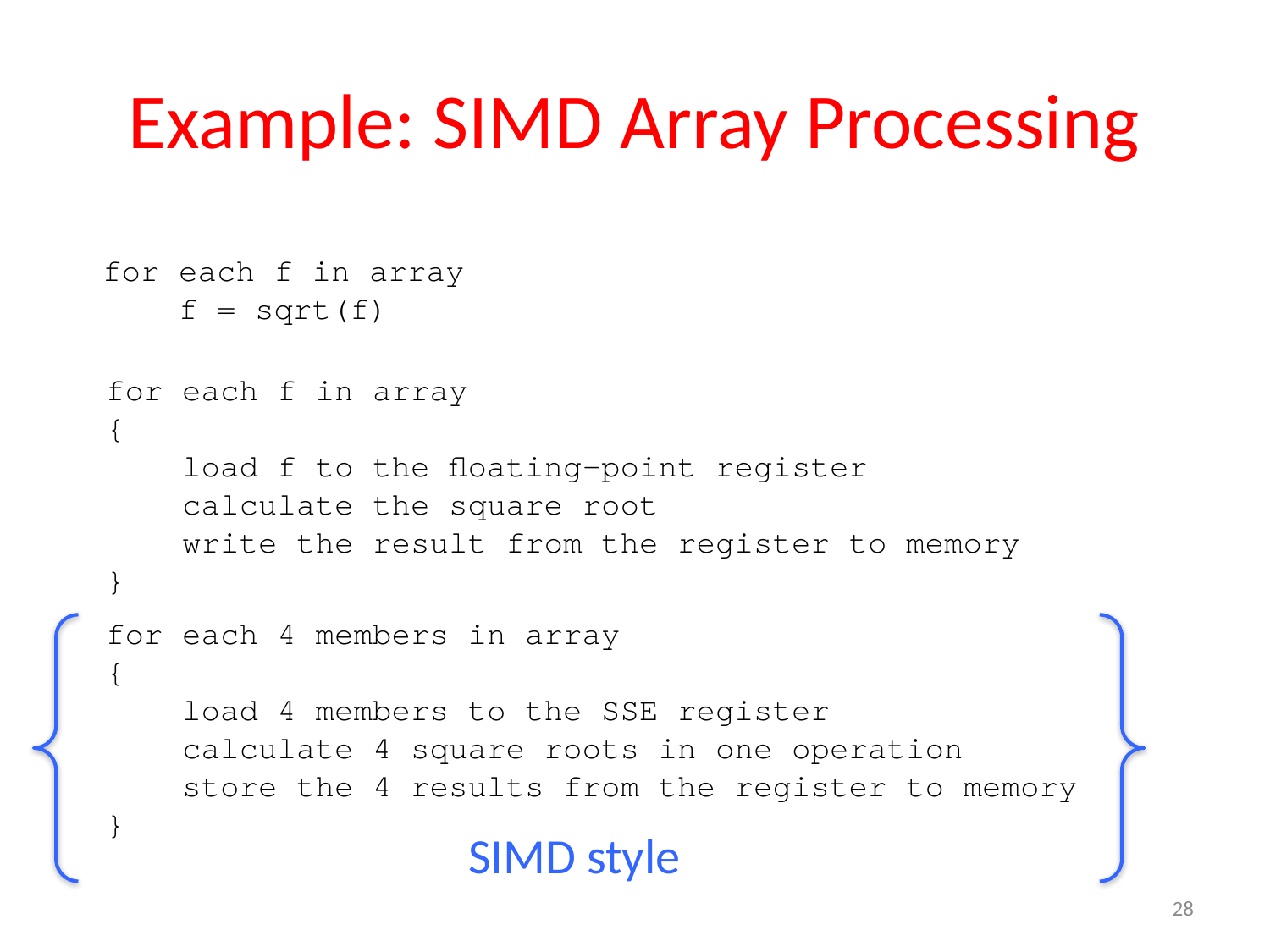

# Example: SIMD Array Processing
for each f in array
    f = sqrt(f)
for each f in array
{
    load f to the floating-point register
    calculate the square root
    write the result from the register to memory
}

for each 4 members in array
{
    load 4 members to the SSE register
    calculate 4 square roots in one operation
    store the 4 results from the register to memory
}

SIMD style
28